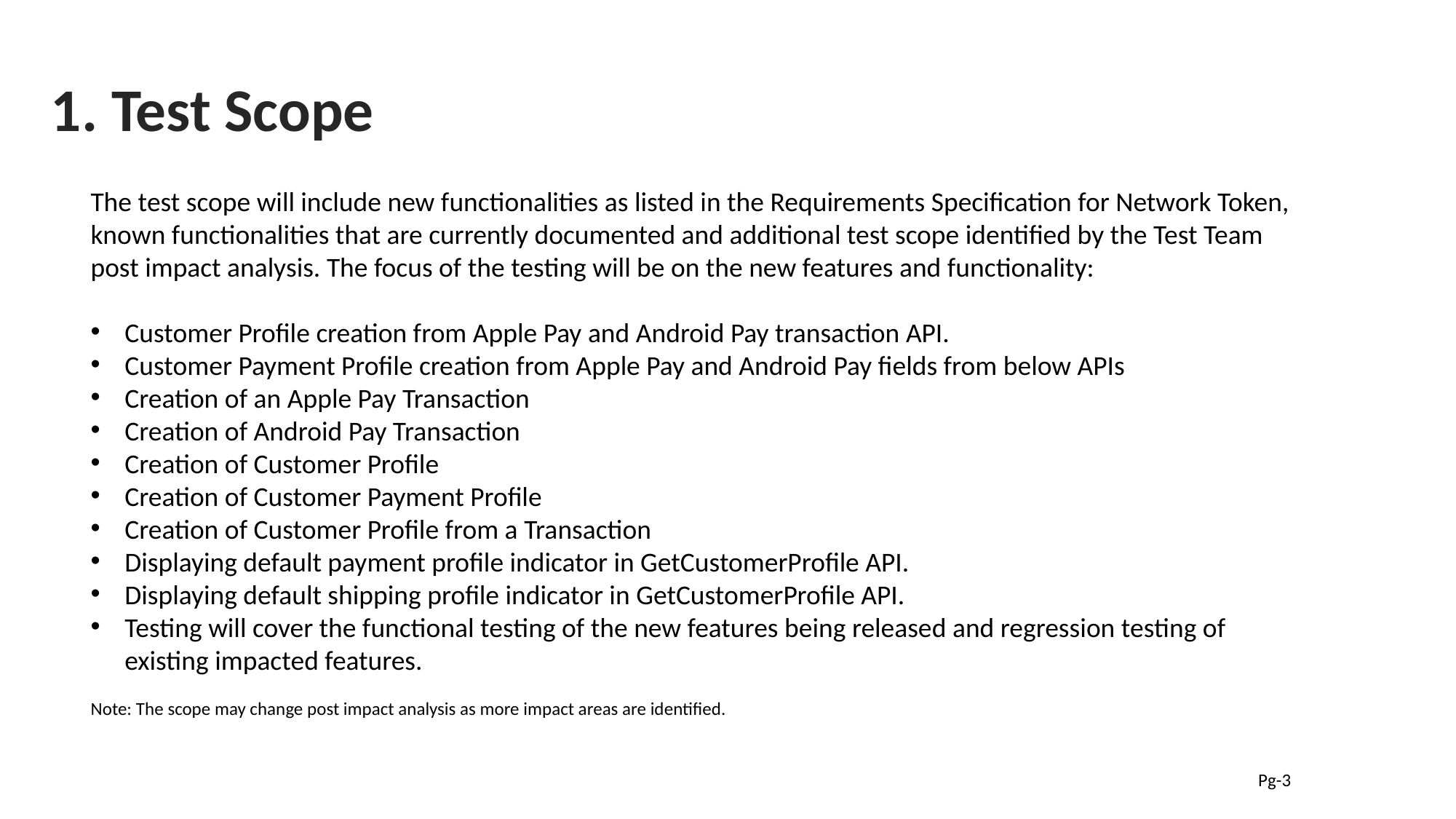

1. Test Scope
The test scope will include new functionalities as listed in the Requirements Specification for Network Token, known functionalities that are currently documented and additional test scope identified by the Test Team post impact analysis. The focus of the testing will be on the new features and functionality:

Customer Profile creation from Apple Pay and Android Pay transaction API.
Customer Payment Profile creation from Apple Pay and Android Pay fields from below APIs
Creation of an Apple Pay Transaction
Creation of Android Pay Transaction
Creation of Customer Profile
Creation of Customer Payment Profile
Creation of Customer Profile from a Transaction
Displaying default payment profile indicator in GetCustomerProfile API.
Displaying default shipping profile indicator in GetCustomerProfile API.
Testing will cover the functional testing of the new features being released and regression testing of existing impacted features.

Note: The scope may change post impact analysis as more impact areas are identified.
Pg-3